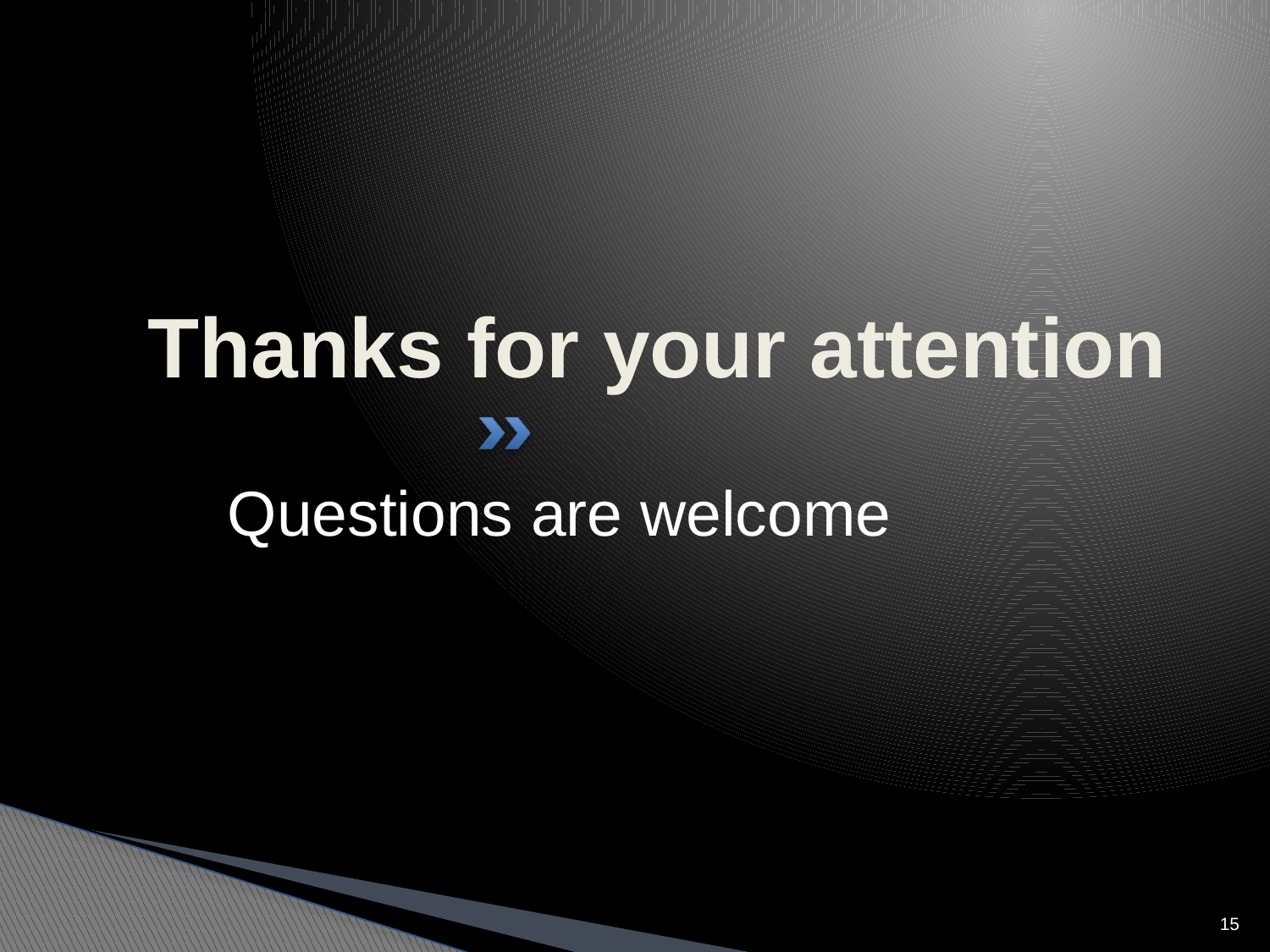

# Thanks for your attention
Questions are welcome

15